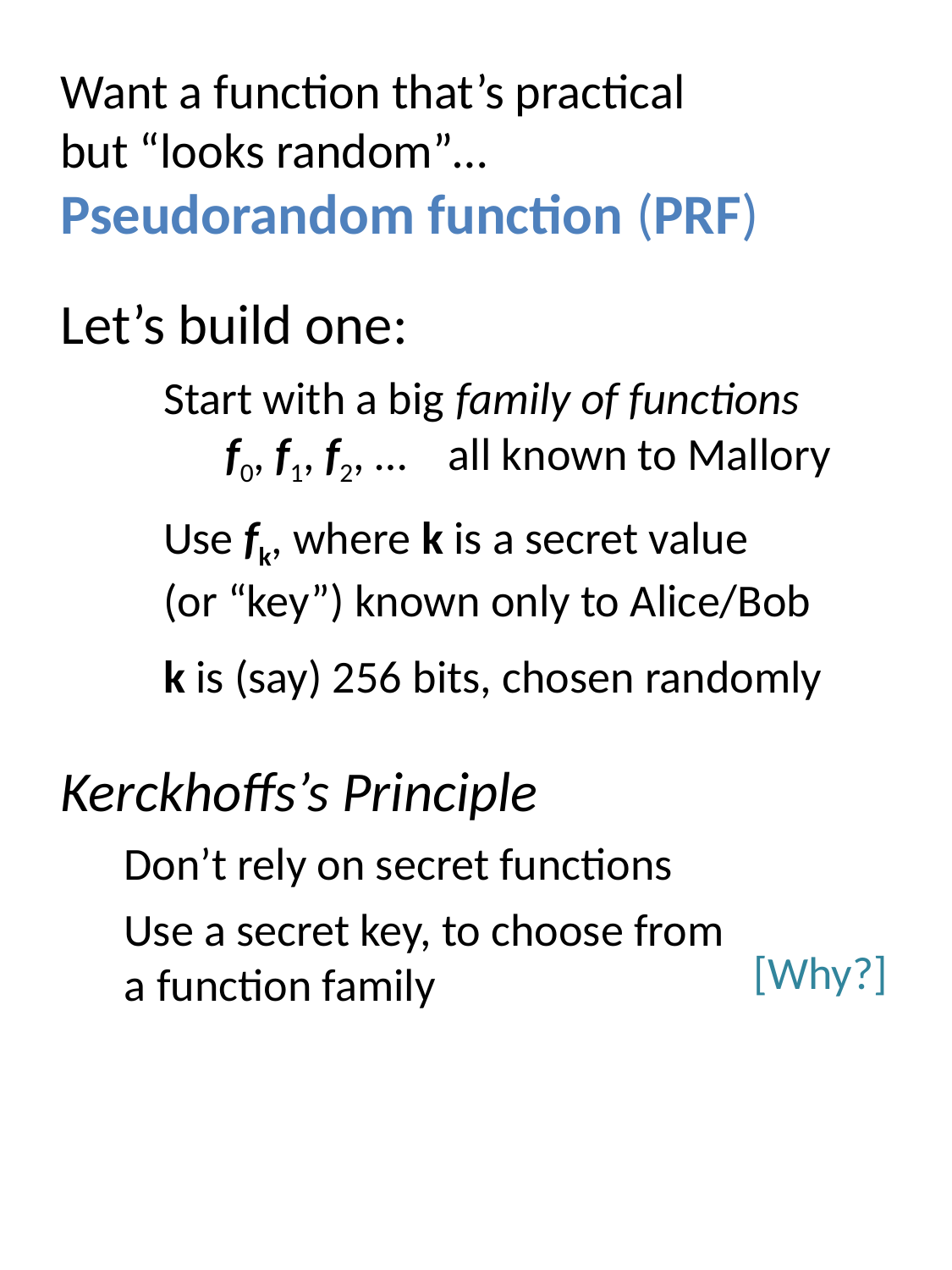

Want a function that’s practical
but “looks random”…
Pseudorandom function (PRF)
Let’s build one:
	Start with a big family of functions
      f0, f1, f2, …	   all known to Mallory
	Use fk, where k is a secret value
(or “key”) known only to Alice/Bob
	k is (say) 256 bits, chosen randomly
Kerckhoffs’s Principle
Don’t rely on secret functions
Use a secret key, to choose from
a function family
[Why?]